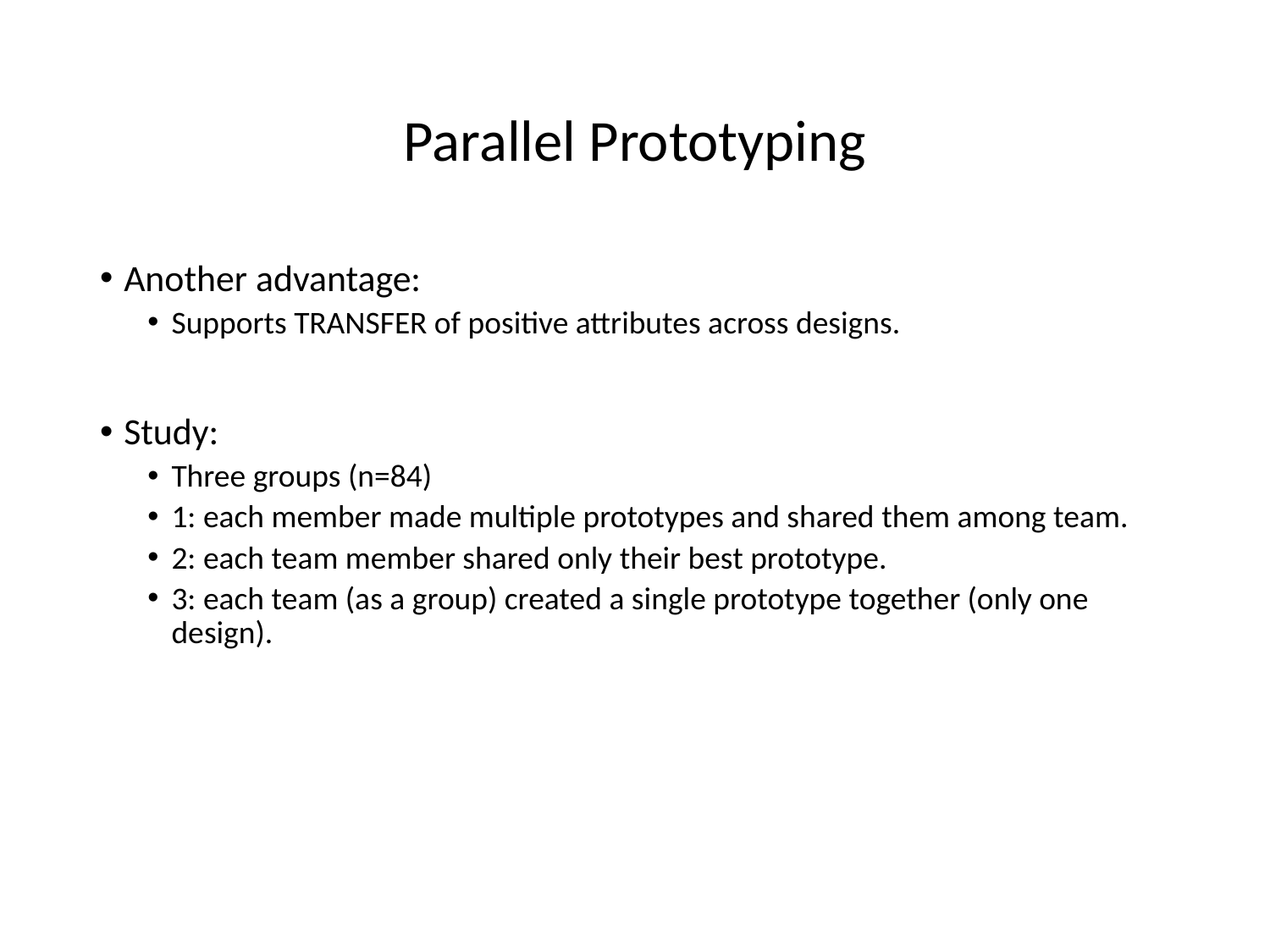

# Parallel Prototyping
Another advantage:
Supports TRANSFER of positive attributes across designs.

Study:
Three groups (n=84)
1: each member made multiple prototypes and shared them among team.
2: each team member shared only their best prototype.
3: each team (as a group) created a single prototype together (only one design).